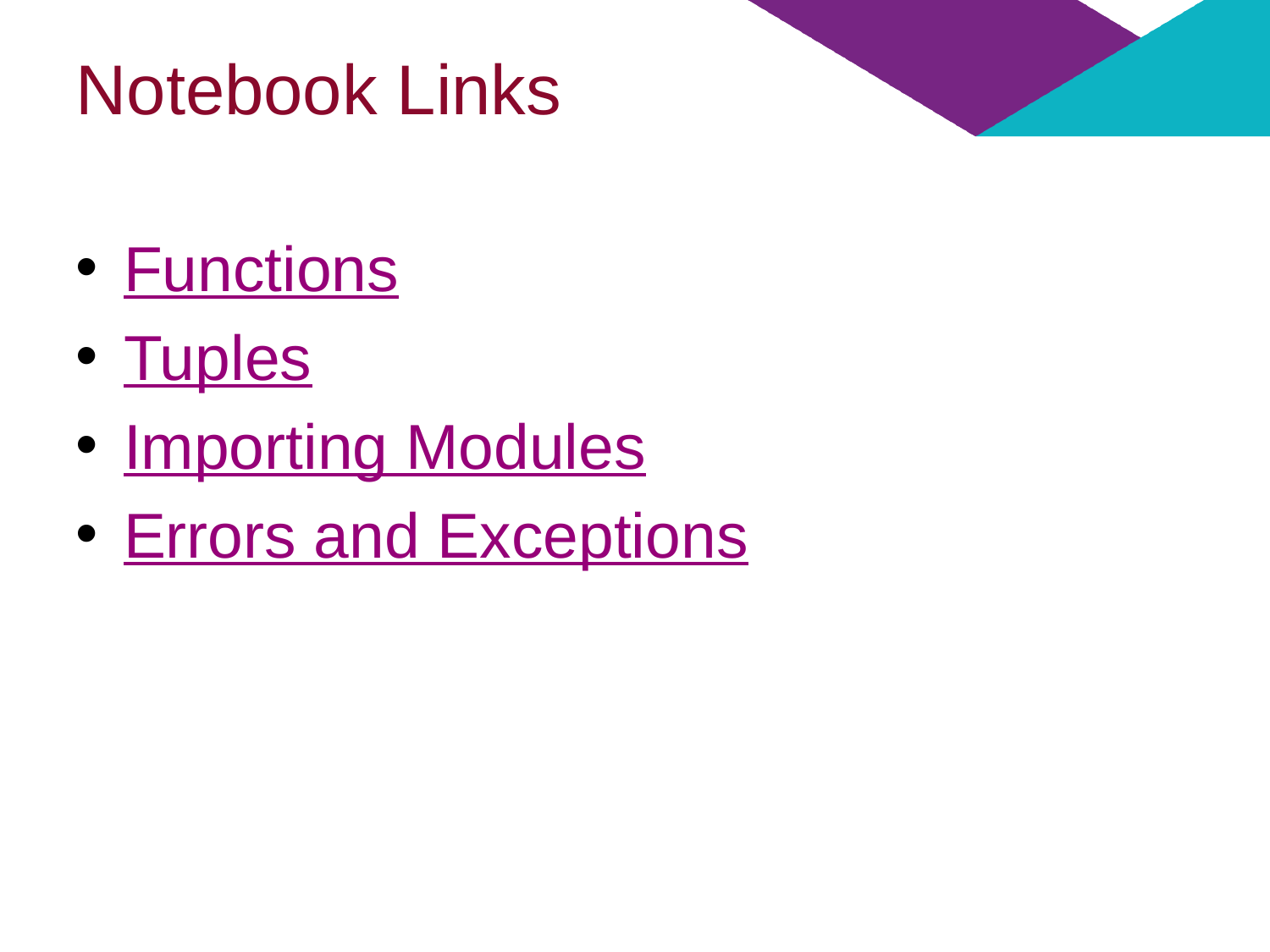

# Notebook Links
Functions
Tuples
Importing Modules
Errors and Exceptions